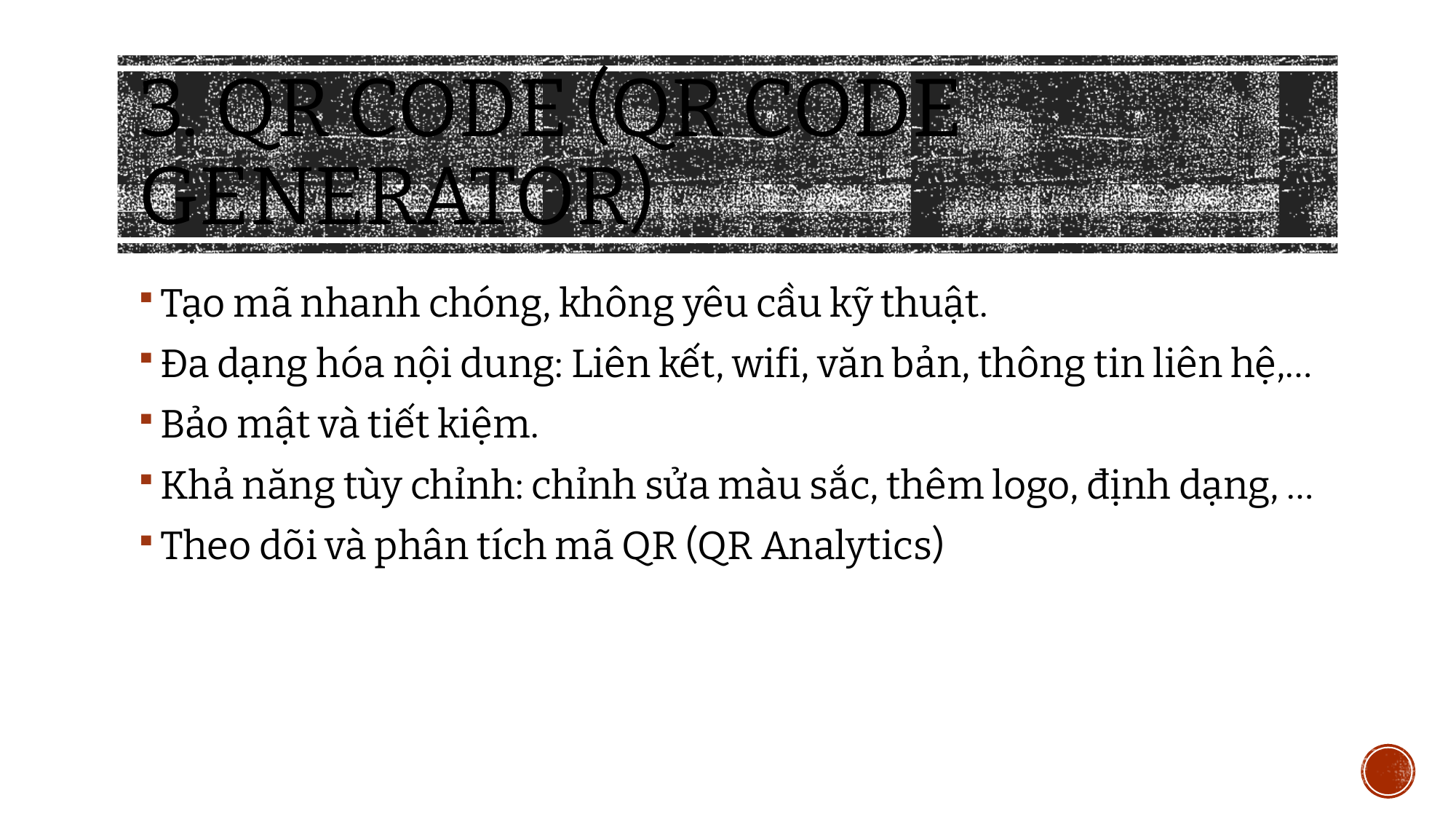

# 3. QR code (QR code generator)

Tạo mã nhanh chóng, không yêu cầu kỹ thuật.
Đa dạng hóa nội dung: Liên kết, wifi, văn bản, thông tin liên hệ,…
Bảo mật và tiết kiệm.
Khả năng tùy chỉnh: chỉnh sửa màu sắc, thêm logo, định dạng, …
Theo dõi và phân tích mã QR (QR Analytics)